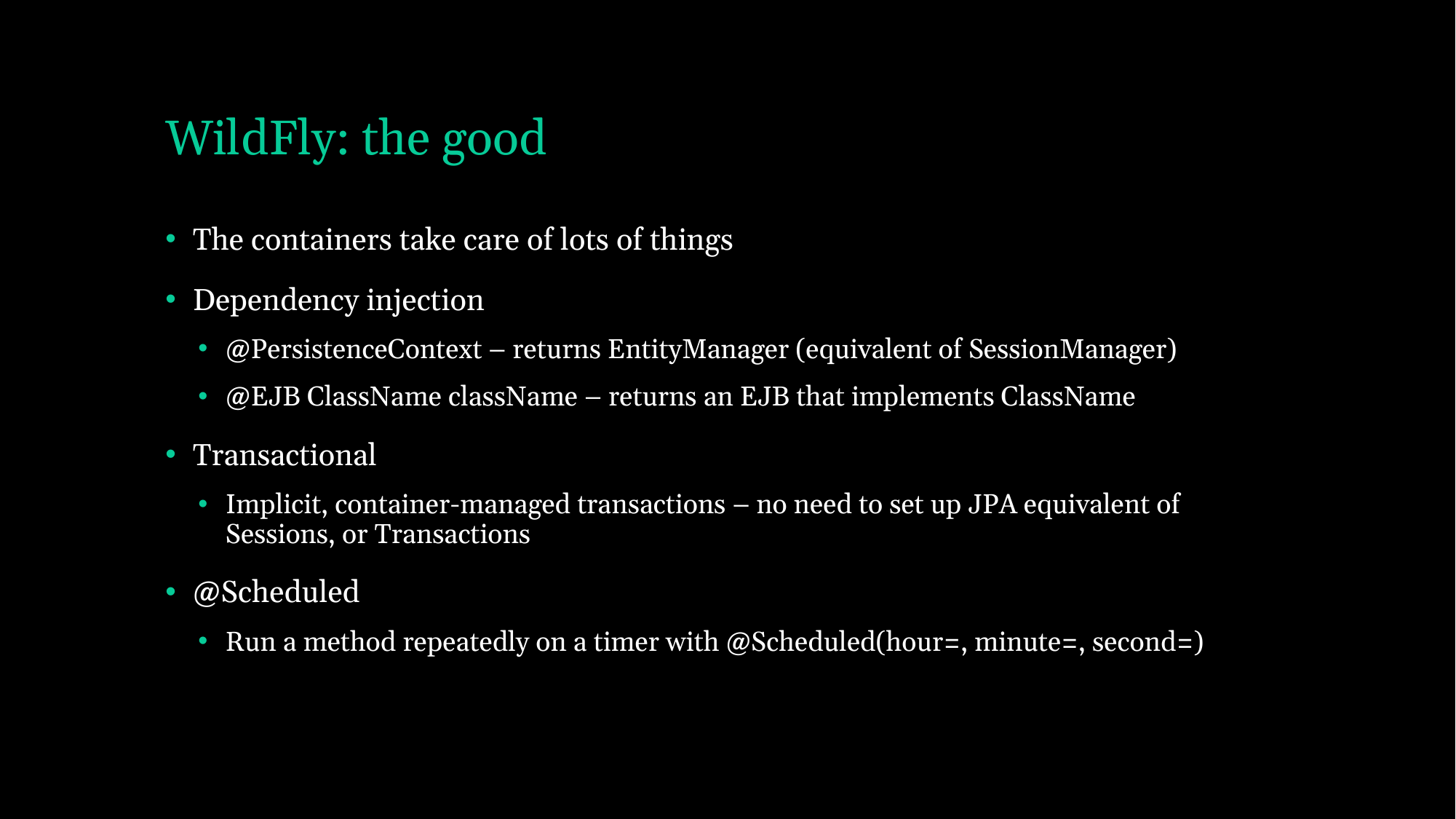

# WildFly: the good
The containers take care of lots of things
Dependency injection
@PersistenceContext – returns EntityManager (equivalent of SessionManager)
@EJB ClassName className – returns an EJB that implements ClassName
Transactional
Implicit, container-managed transactions – no need to set up JPA equivalent of Sessions, or Transactions
@Scheduled
Run a method repeatedly on a timer with @Scheduled(hour=, minute=, second=)